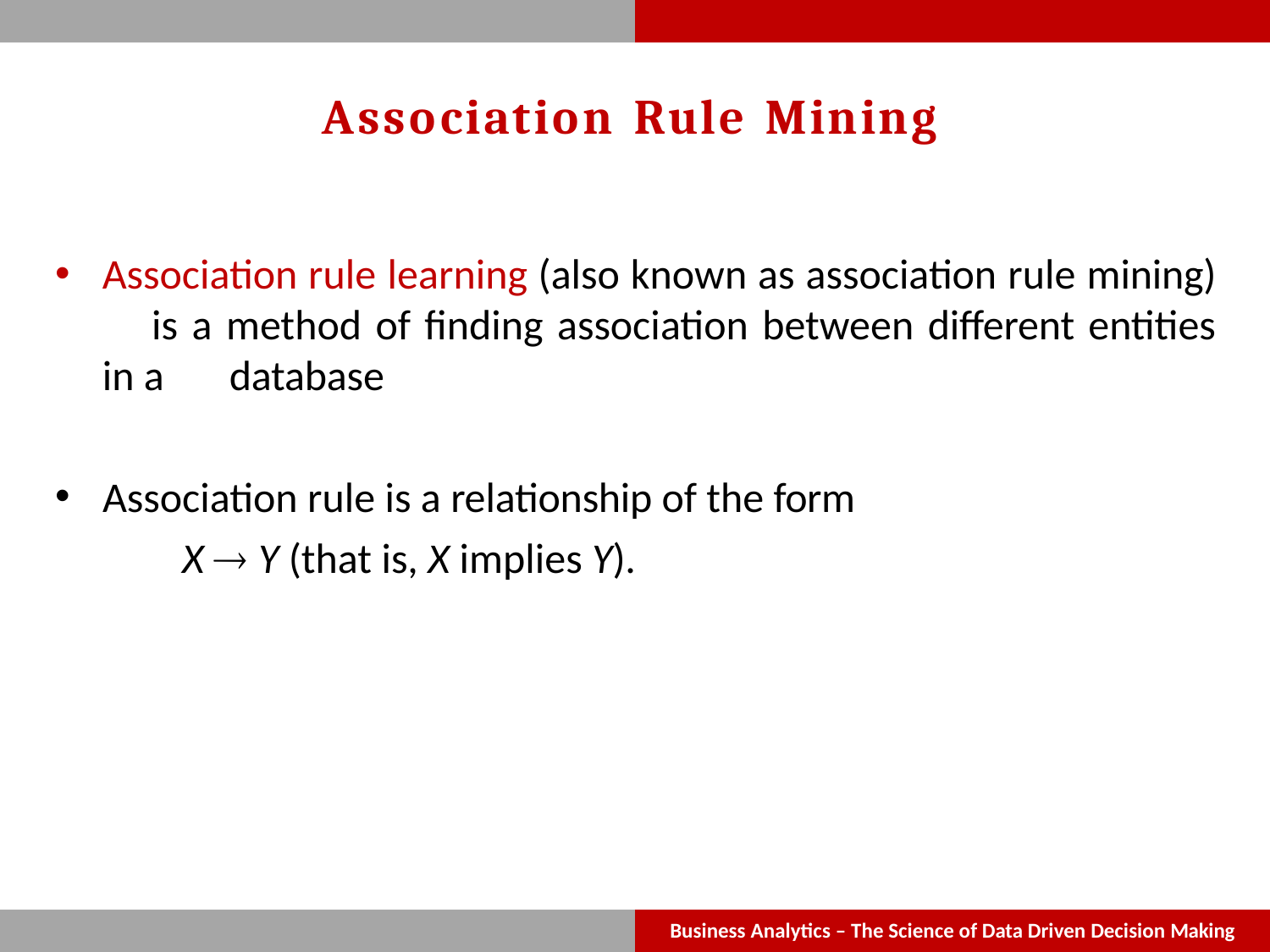

# Association Rule Mining
Association rule learning (also known as association rule mining) 	is a method of finding association between different entities in a 	database

Association rule is a relationship of the form
X → Y (that is, X implies Y).
Business Analytics – The Science of Data Driven Decision Making